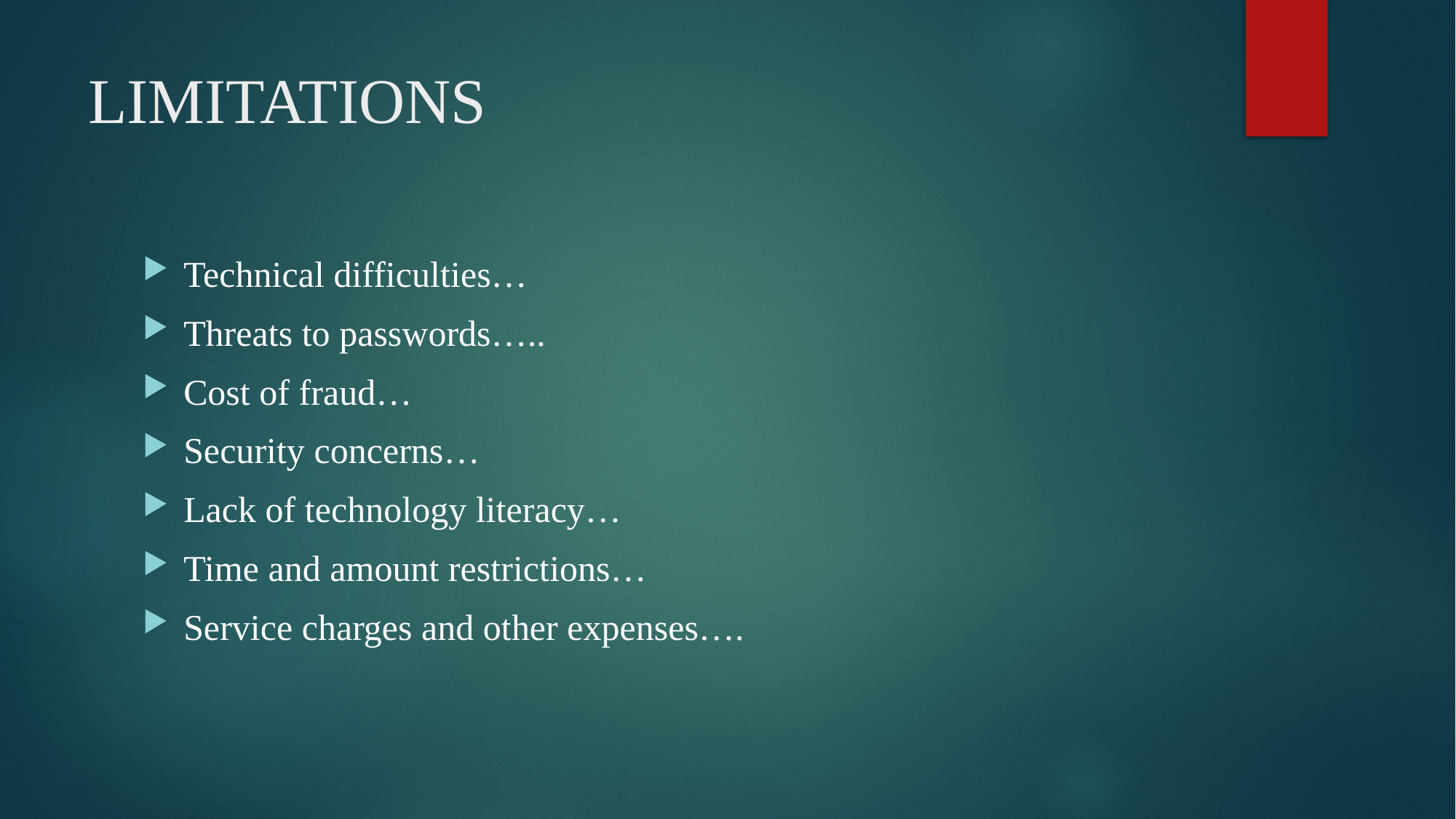

# LIMITATIONS
Technical difficulties…
Threats to passwords…..
Cost of fraud…
Security concerns…
Lack of technology literacy…
Time and amount restrictions…
Service charges and other expenses….